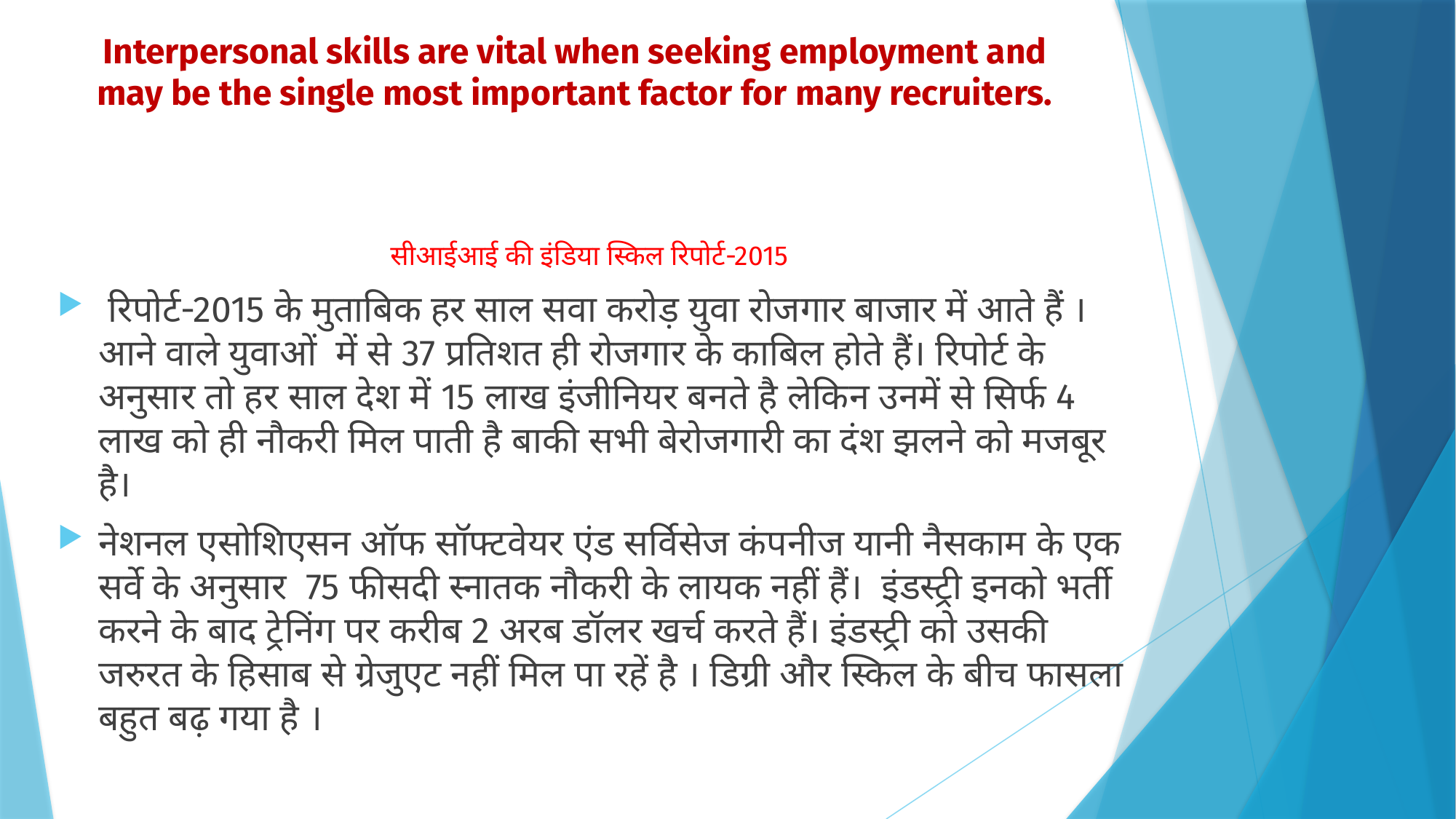

# Interpersonal skills are vital when seeking employment and may be the single most important factor for many recruiters.
सीआईआई की इंडिया स्किल रिपोर्ट-2015
 रिपोर्ट-2015 के मुताबिक हर साल सवा करोड़ युवा रोजगार बाजार में आते हैं । आने वाले युवाओं  में से 37 प्रतिशत ही रोजगार के काबिल होते हैं। रिपोर्ट के अनुसार तो हर साल देश में 15 लाख इंजीनियर बनते है लेकिन उनमें से सिर्फ 4 लाख को ही नौकरी मिल पाती है बाकी सभी बेरोजगारी का दंश झलने को मजबूर है।
नेशनल एसोशिएसन ऑफ सॉफ्टवेयर एंड सर्विसेज कंपनीज यानी नैसकाम के एक सर्वे के अनुसार  75 फीसदी स्नातक नौकरी के लायक नहीं हैं।  इंडस्ट्री इनको भर्ती करने के बाद ट्रेनिंग पर करीब 2 अरब डॉलर खर्च करते हैं। इंडस्ट्री को उसकी जरुरत के हिसाब से ग्रेजुएट नहीं मिल पा रहें है । डिग्री और स्किल के बीच फासला बहुत बढ़ गया है ।